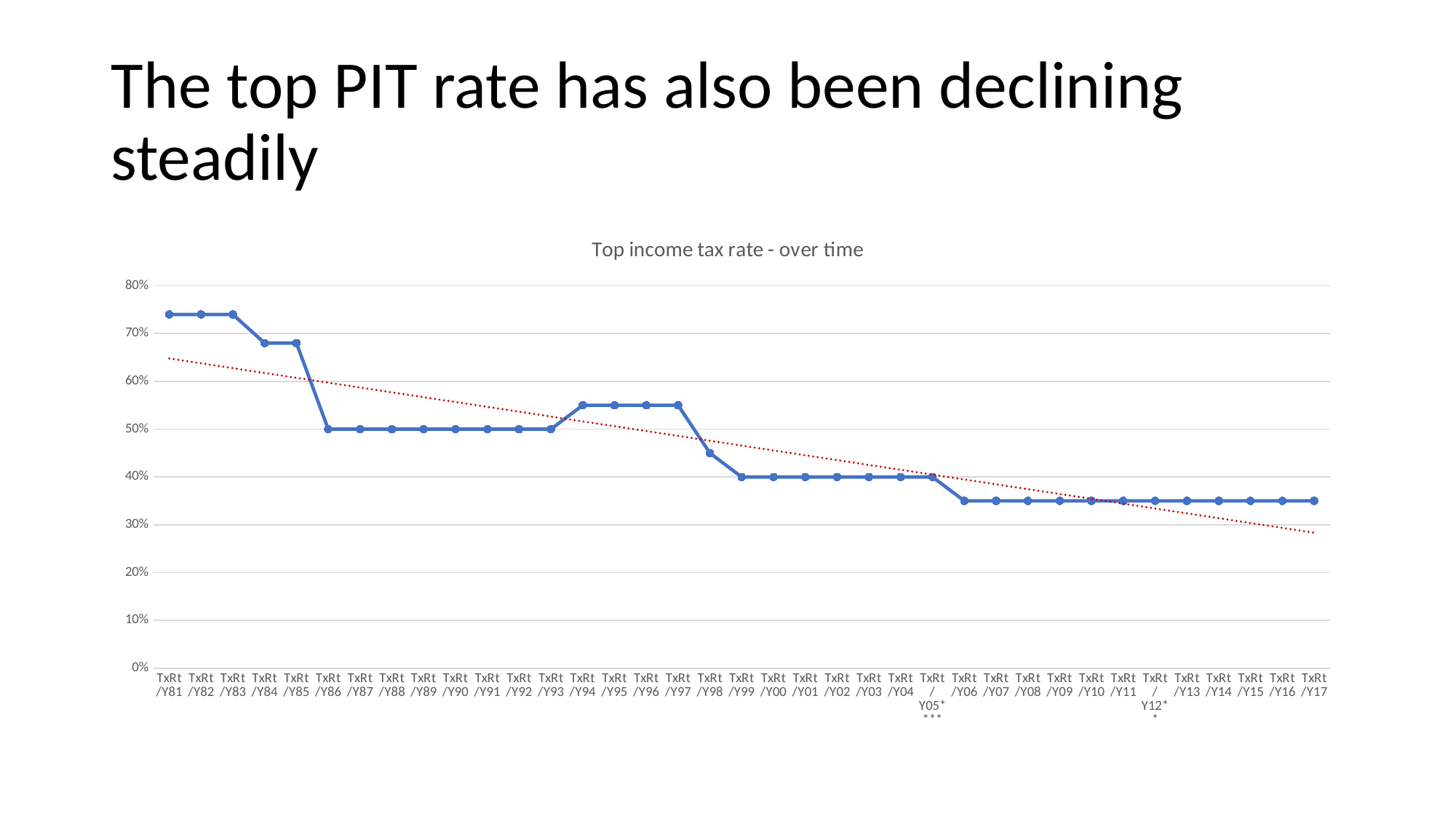

# The top PIT rate has also been declining steadily

### Chart: Top income tax rate - over time

| Category | Top rate |
|---|---|
| TxRt/Y81 | 0.74 |
| TxRt/Y82 | 0.74 |
| TxRt/Y83 | 0.74 |
| TxRt/Y84 | 0.68 |
| TxRt/Y85 | 0.68 |
| TxRt/Y86 | 0.5 |
| TxRt/Y87 | 0.5 |
| TxRt/Y88 | 0.5 |
| TxRt/Y89 | 0.5 |
| TxRt/Y90 | 0.5 |
| TxRt/Y91 | 0.5 |
| TxRt/Y92 | 0.5 |
| TxRt/Y93 | 0.5 |
| TxRt/Y94 | 0.55 |
| TxRt/Y95 | 0.55 |
| TxRt/Y96 | 0.55 |
| TxRt/Y97 | 0.55 |
| TxRt/Y98 | 0.45 |
| TxRt/Y99 | 0.4 |
| TxRt/Y00 | 0.4 |
| TxRt/Y01 | 0.4 |
| TxRt/Y02 | 0.4 |
| TxRt/Y03 | 0.4 |
| TxRt/Y04 | 0.4 |
| TxRt/Y05**** | 0.4 |
| TxRt/Y06 | 0.35 |
| TxRt/Y07 | 0.35 |
| TxRt/Y08 | 0.35 |
| TxRt/Y09 | 0.35 |
| TxRt/Y10 | 0.35 |
| TxRt/Y11 | 0.35 |
| TxRt/Y12** | 0.35 |
| TxRt/Y13 | 0.35 |
| TxRt/Y14 | 0.35 |
| TxRt/Y15 | 0.35 |
| TxRt/Y16 | 0.35 |
| TxRt/Y17 | 0.35 |